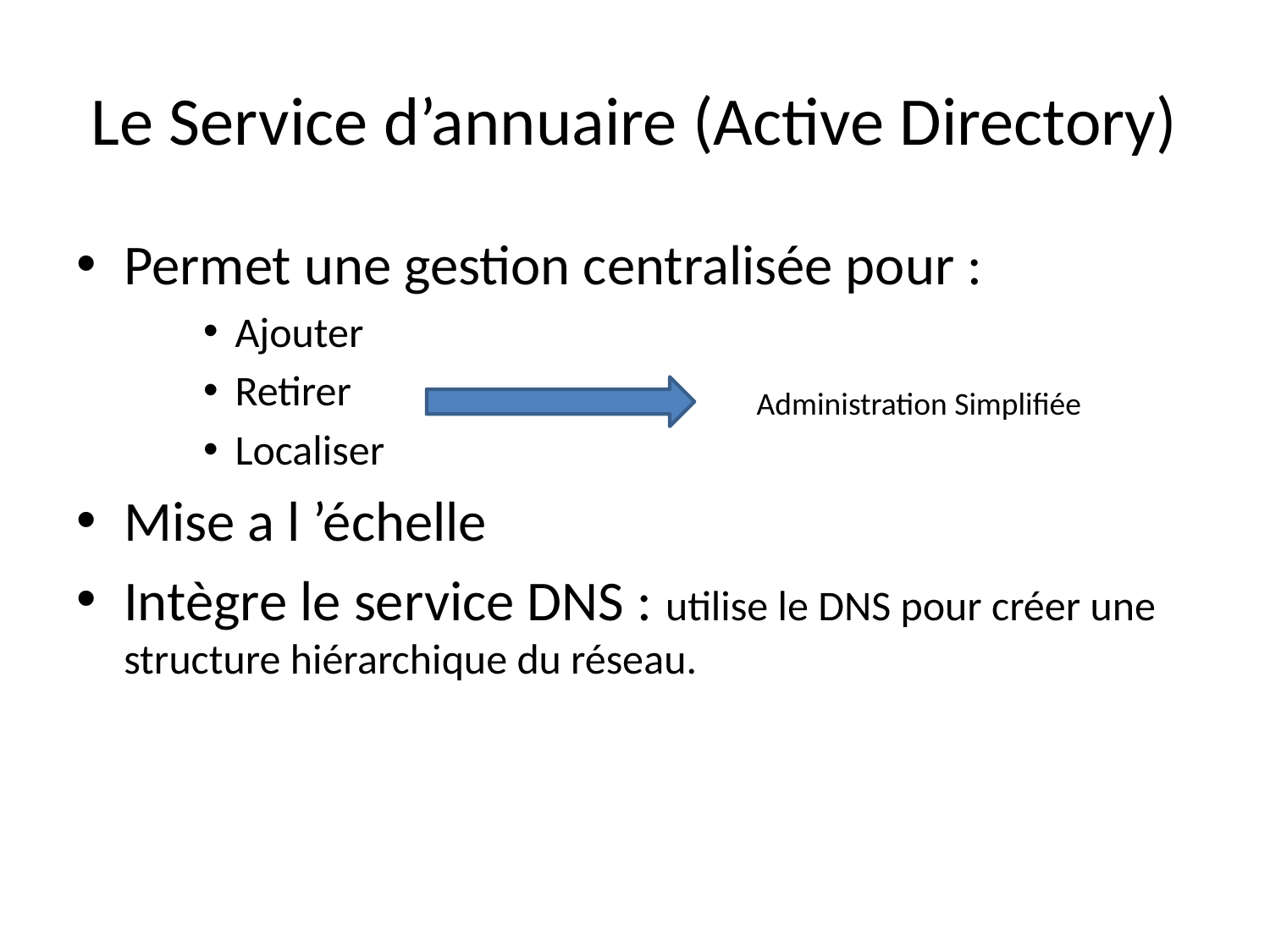

# Le Service d’annuaire (Active Directory)
Permet une gestion centralisée pour :
Ajouter
Retirer
Localiser
Mise a l ’échelle
Intègre le service DNS : utilise le DNS pour créer une structure hiérarchique du réseau.

Administration Simplifiée